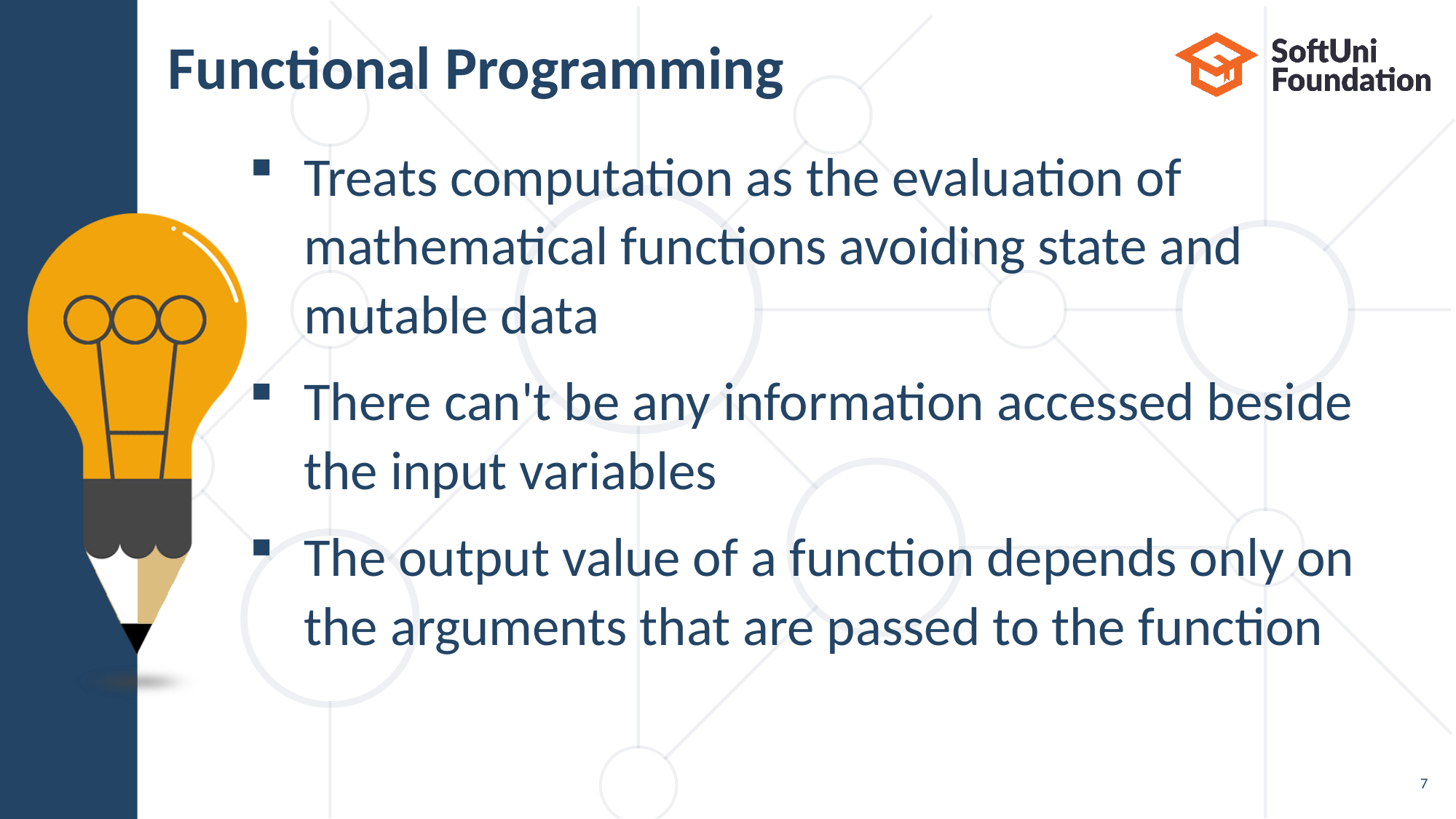

# Functional Programming
Treats computation as the evaluation of
mathematical functions avoiding state and
mutable data
There can't be any information accessed beside
the input variables
The output value of a function depends only on
the arguments that are passed to the function

7